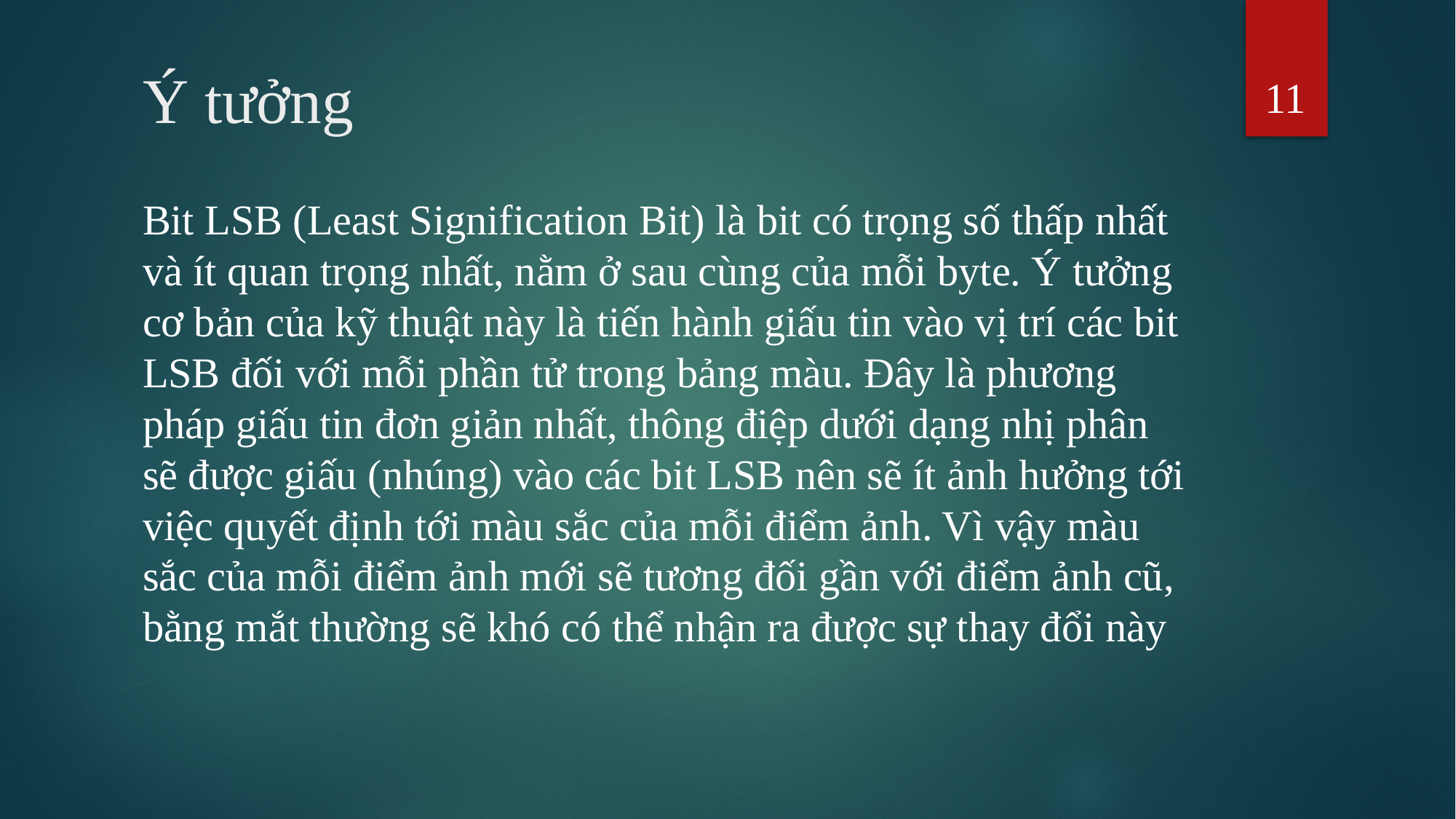

11
# Ý tưởng
Bit LSB (Least Signification Bit) là bit có trọng số thấp nhất và ít quan trọng nhất, nằm ở sau cùng của mỗi byte. Ý tưởng cơ bản của kỹ thuật này là tiến hành giấu tin vào vị trí các bit LSB đối với mỗi phần tử trong bảng màu. Đây là phương pháp giấu tin đơn giản nhất, thông điệp dưới dạng nhị phân sẽ được giấu (nhúng) vào các bit LSB nên sẽ ít ảnh hưởng tới việc quyết định tới màu sắc của mỗi điểm ảnh. Vì vậy màu sắc của mỗi điểm ảnh mới sẽ tương đối gần với điểm ảnh cũ, bằng mắt thường sẽ khó có thể nhận ra được sự thay đổi này